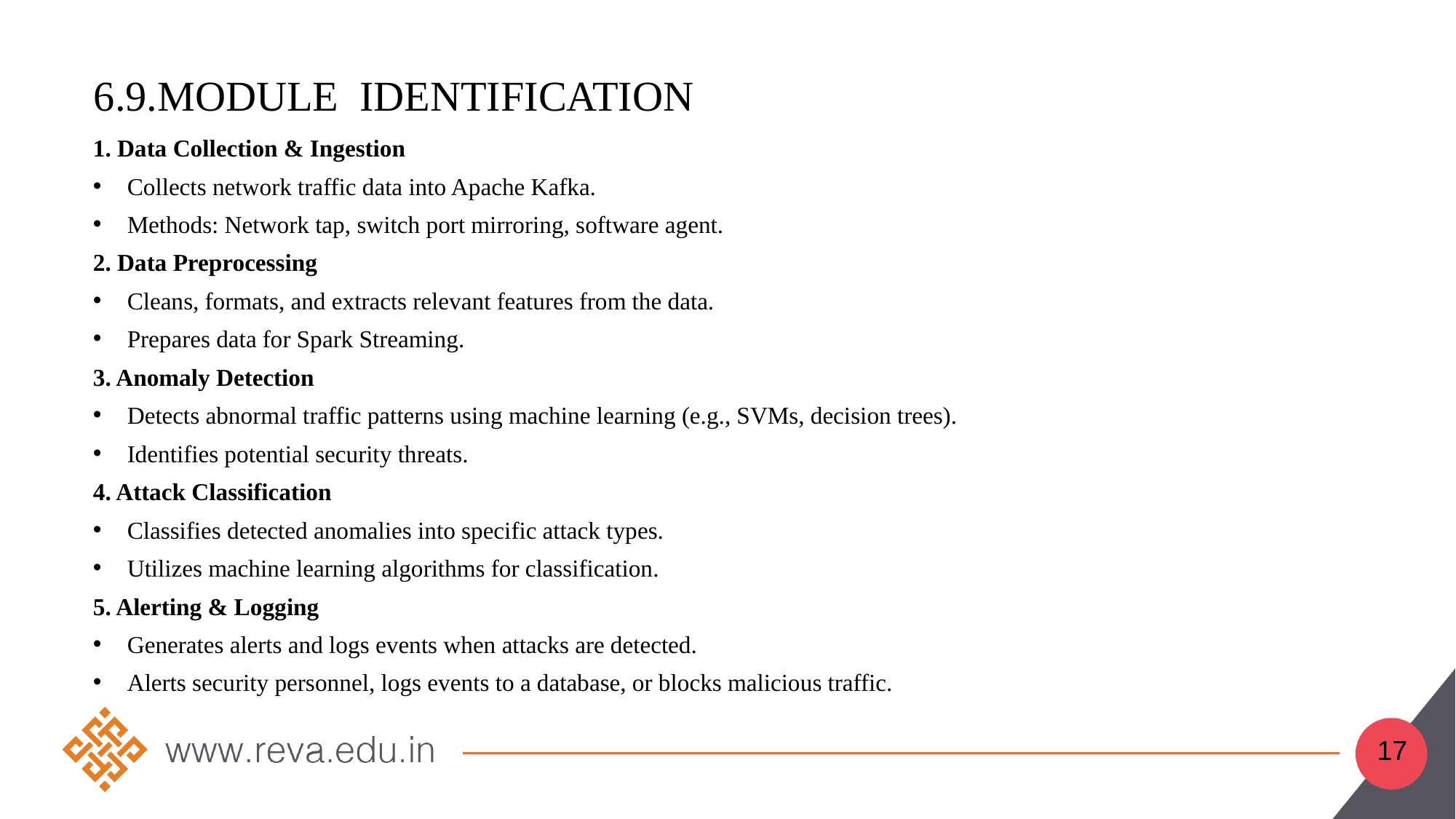

# 6.9.Module  identification
1. Data Collection & Ingestion
Collects network traffic data into Apache Kafka.
Methods: Network tap, switch port mirroring, software agent.
2. Data Preprocessing
Cleans, formats, and extracts relevant features from the data.
Prepares data for Spark Streaming.
3. Anomaly Detection
Detects abnormal traffic patterns using machine learning (e.g., SVMs, decision trees).
Identifies potential security threats.
4. Attack Classification
Classifies detected anomalies into specific attack types.
Utilizes machine learning algorithms for classification.
5. Alerting & Logging
Generates alerts and logs events when attacks are detected.
Alerts security personnel, logs events to a database, or blocks malicious traffic.

17